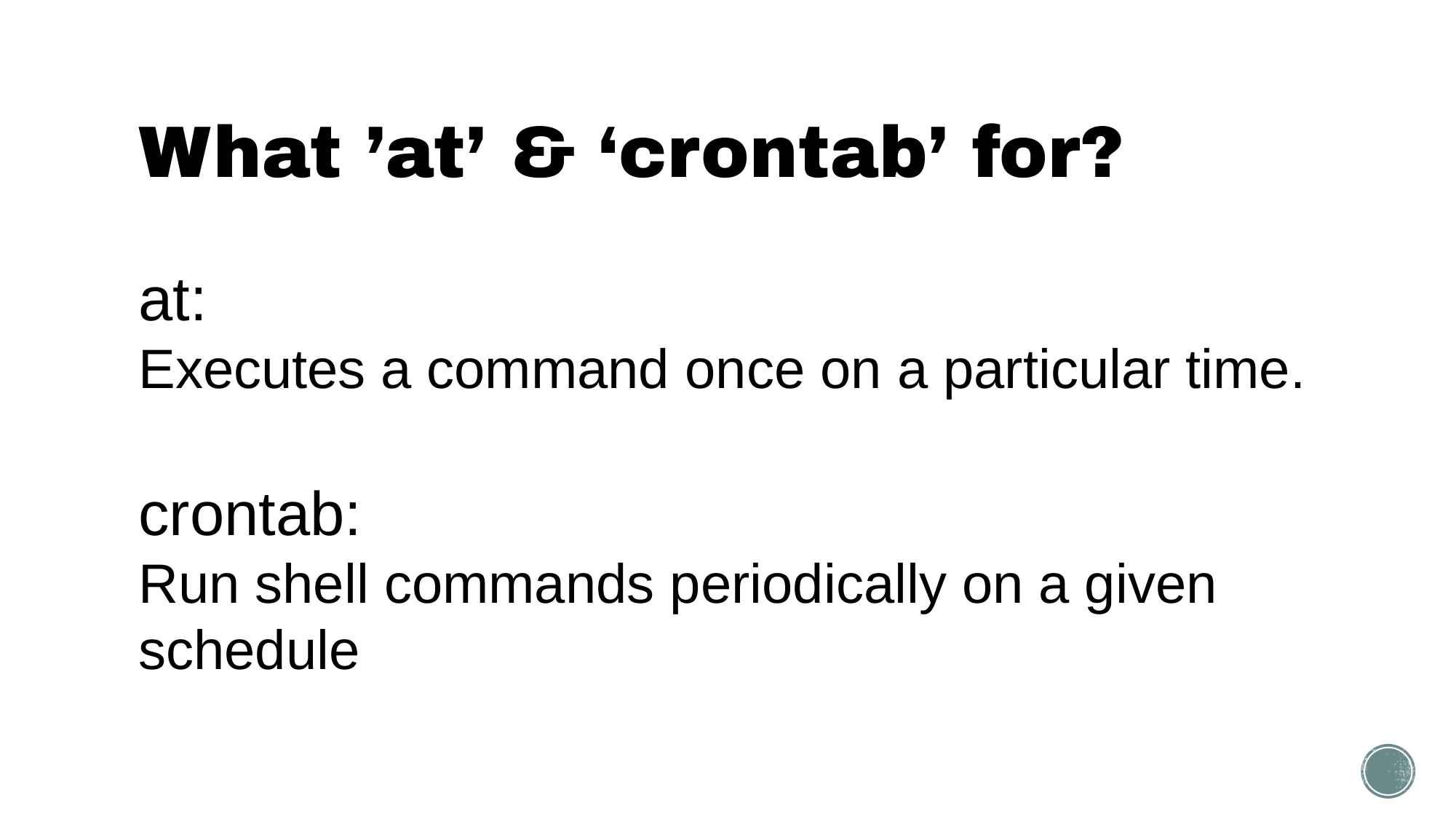

# What ’at’ & ‘crontab’ for?
at:
Executes a command once on a particular time.

crontab:
Run shell commands periodically on a given schedule